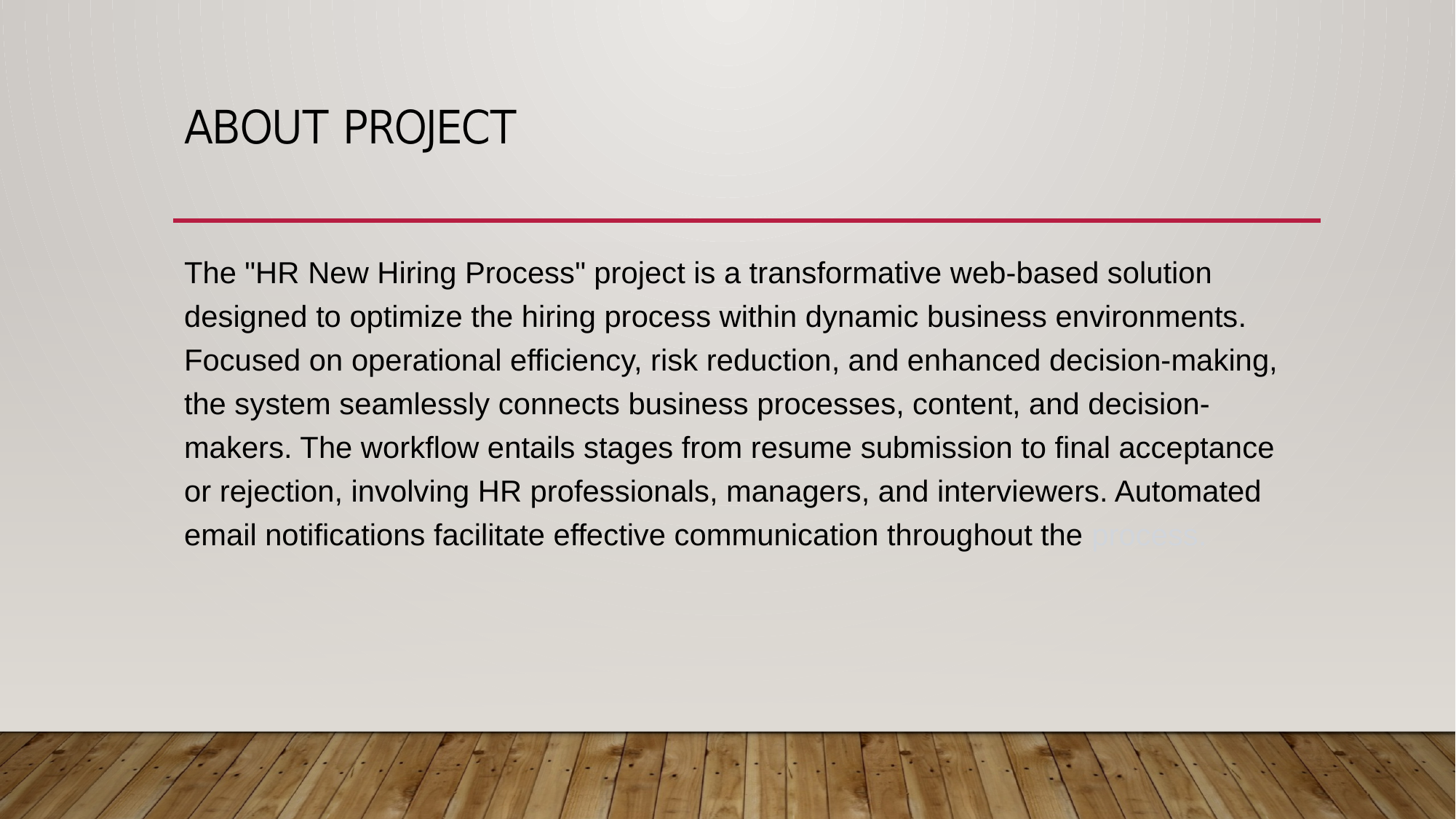

# About project
The "HR New Hiring Process" project is a transformative web-based solution designed to optimize the hiring process within dynamic business environments. Focused on operational efficiency, risk reduction, and enhanced decision-making, the system seamlessly connects business processes, content, and decision-makers. The workflow entails stages from resume submission to final acceptance or rejection, involving HR professionals, managers, and interviewers. Automated email notifications facilitate effective communication throughout the process.